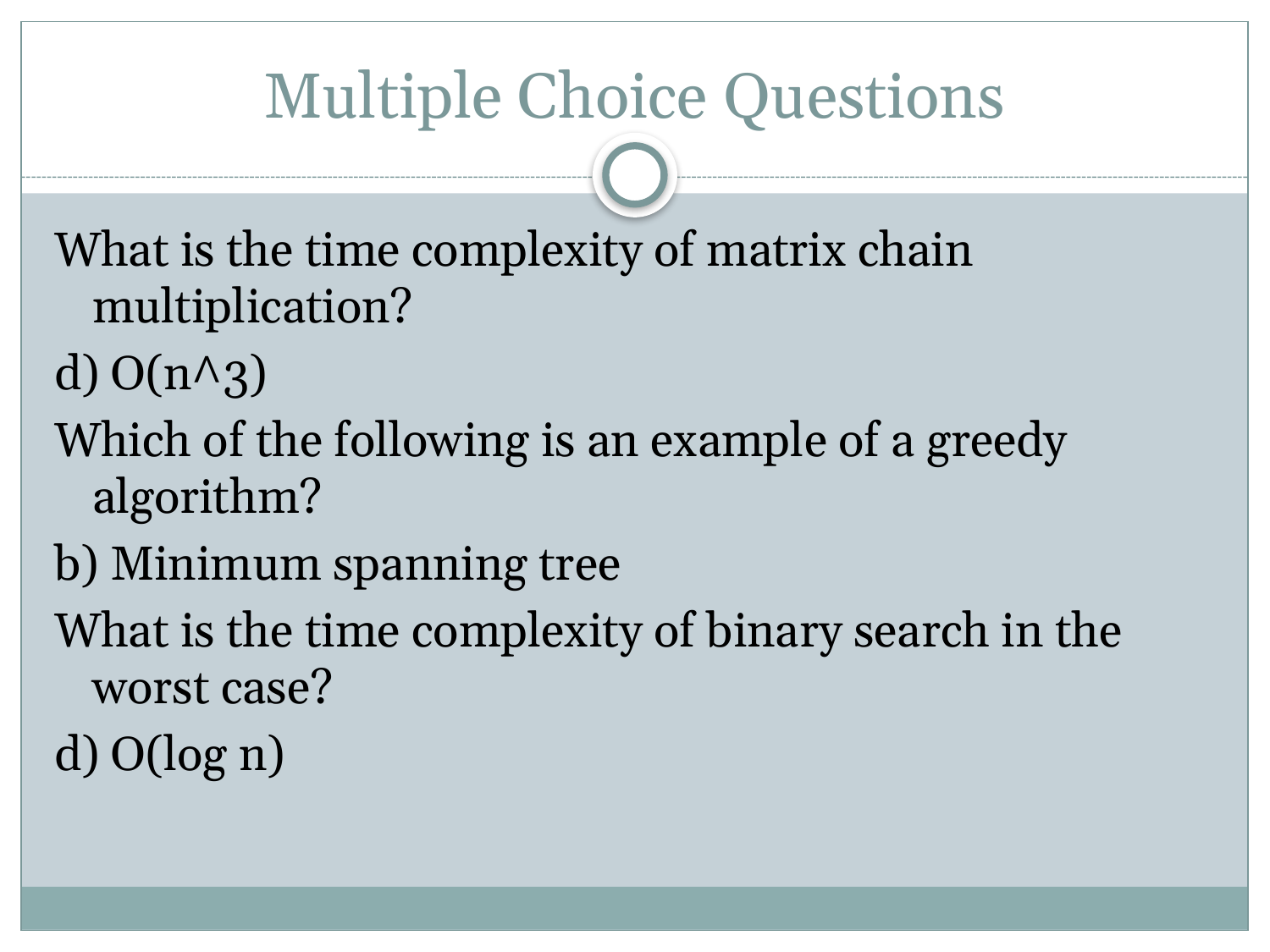

# Multiple Choice Questions
What is the time complexity of matrix chain multiplication?
d) O(n^3)
Which of the following is an example of a greedy algorithm?
b) Minimum spanning tree
What is the time complexity of binary search in the worst case?
d) O(log n)